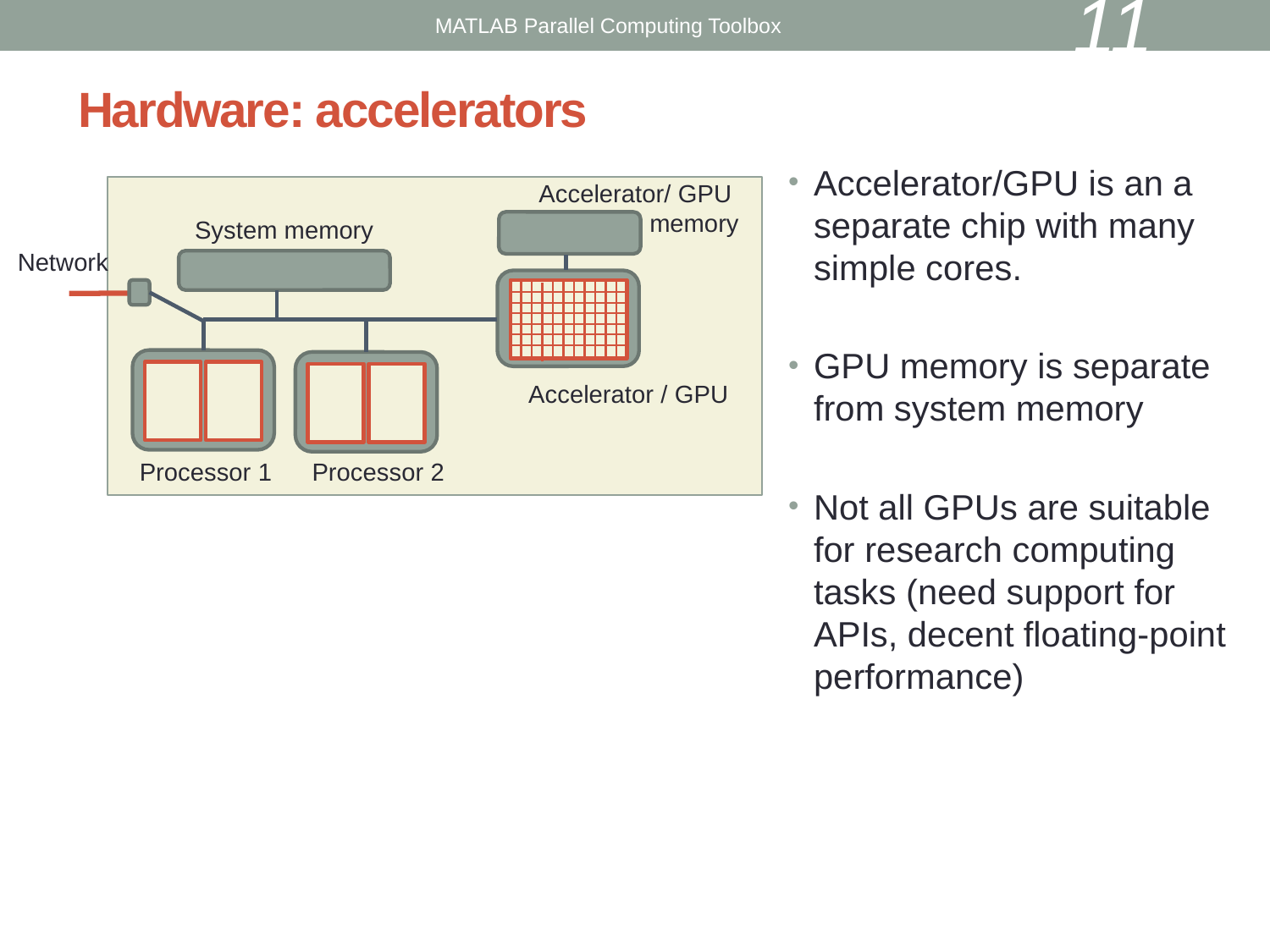

11
MATLAB Parallel Computing Toolbox
# Hardware: accelerators
Accelerator/GPU is an a separate chip with many simple cores.

GPU memory is separate from system memory

Not all GPUs are suitable for research computing tasks (need support for APIs, decent floating-point performance)

Accelerator/ GPU
memory

System memory

Network

Accelerator / GPU
Processor 1
Processor 2